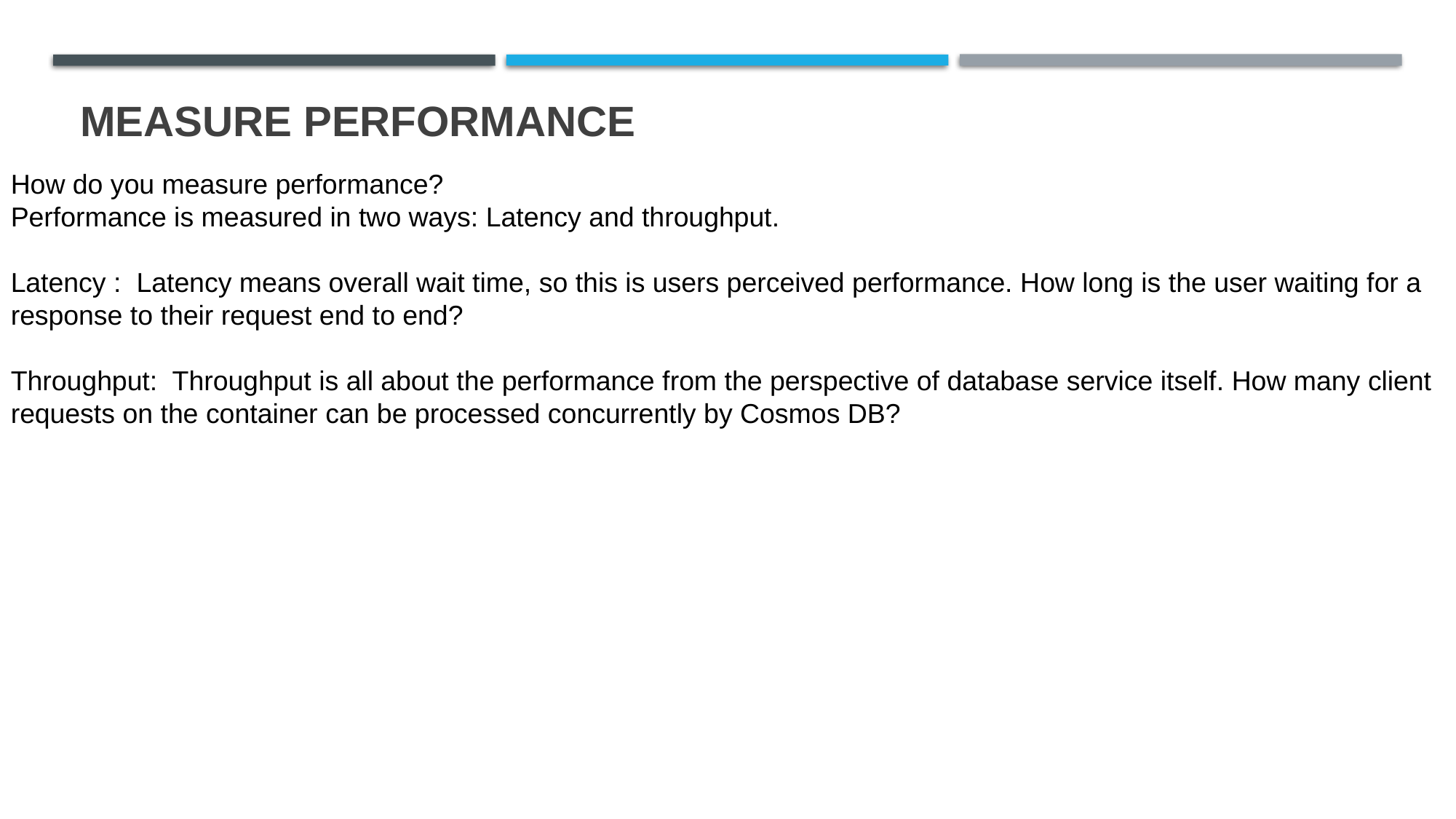

# Measure Performance
How do you measure performance?
Performance is measured in two ways: Latency and throughput.

Latency :  Latency means overall wait time, so this is users perceived performance. How long is the user waiting for a response to their request end to end?

Throughput:  Throughput is all about the performance from the perspective of database service itself. How many client requests on the container can be processed concurrently by Cosmos DB?